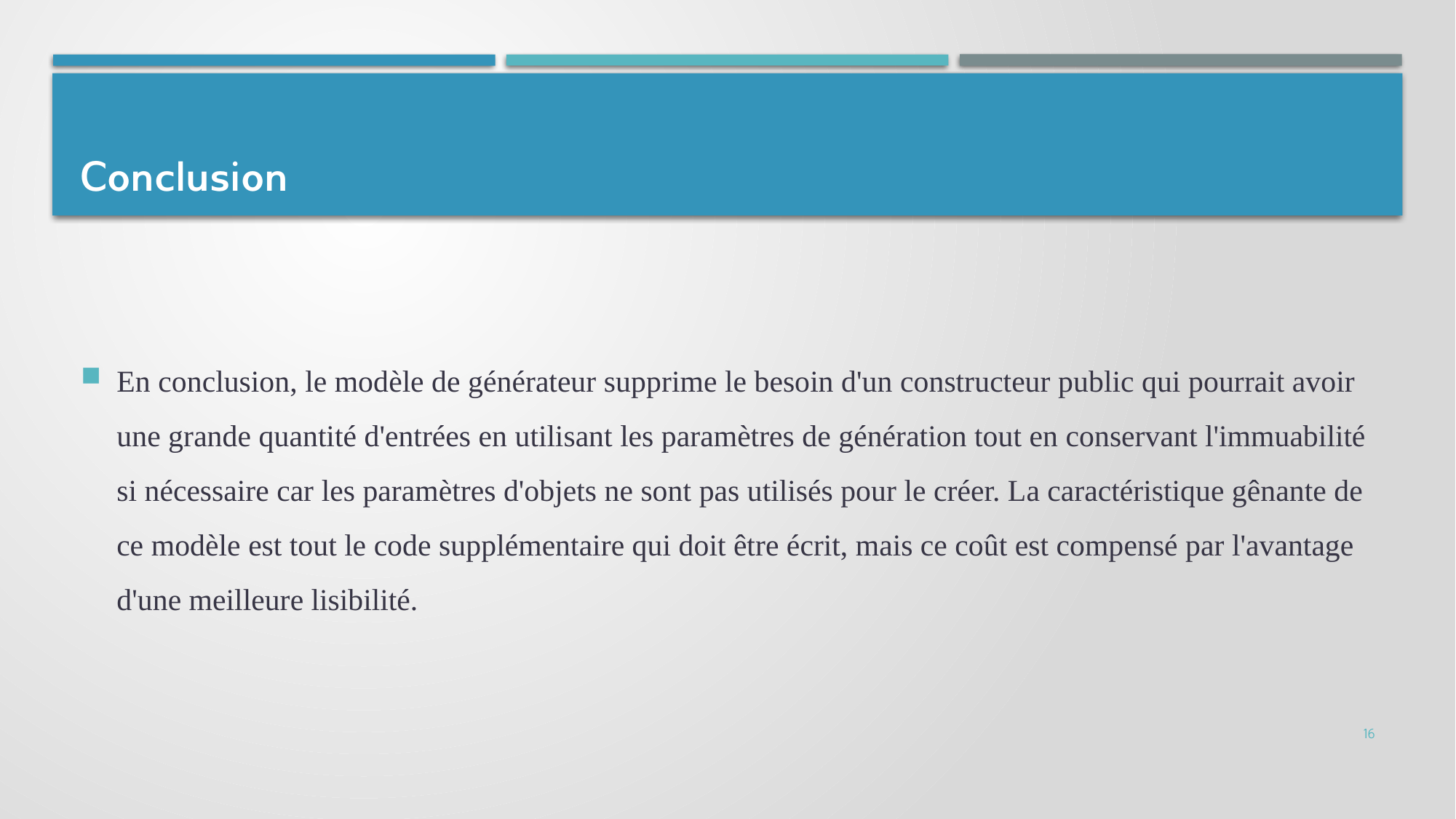

# Conclusion
En conclusion, le modèle de générateur supprime le besoin d'un constructeur public qui pourrait avoir une grande quantité d'entrées en utilisant les paramètres de génération tout en conservant l'immuabilité si nécessaire car les paramètres d'objets ne sont pas utilisés pour le créer. La caractéristique gênante de ce modèle est tout le code supplémentaire qui doit être écrit, mais ce coût est compensé par l'avantage d'une meilleure lisibilité.
16